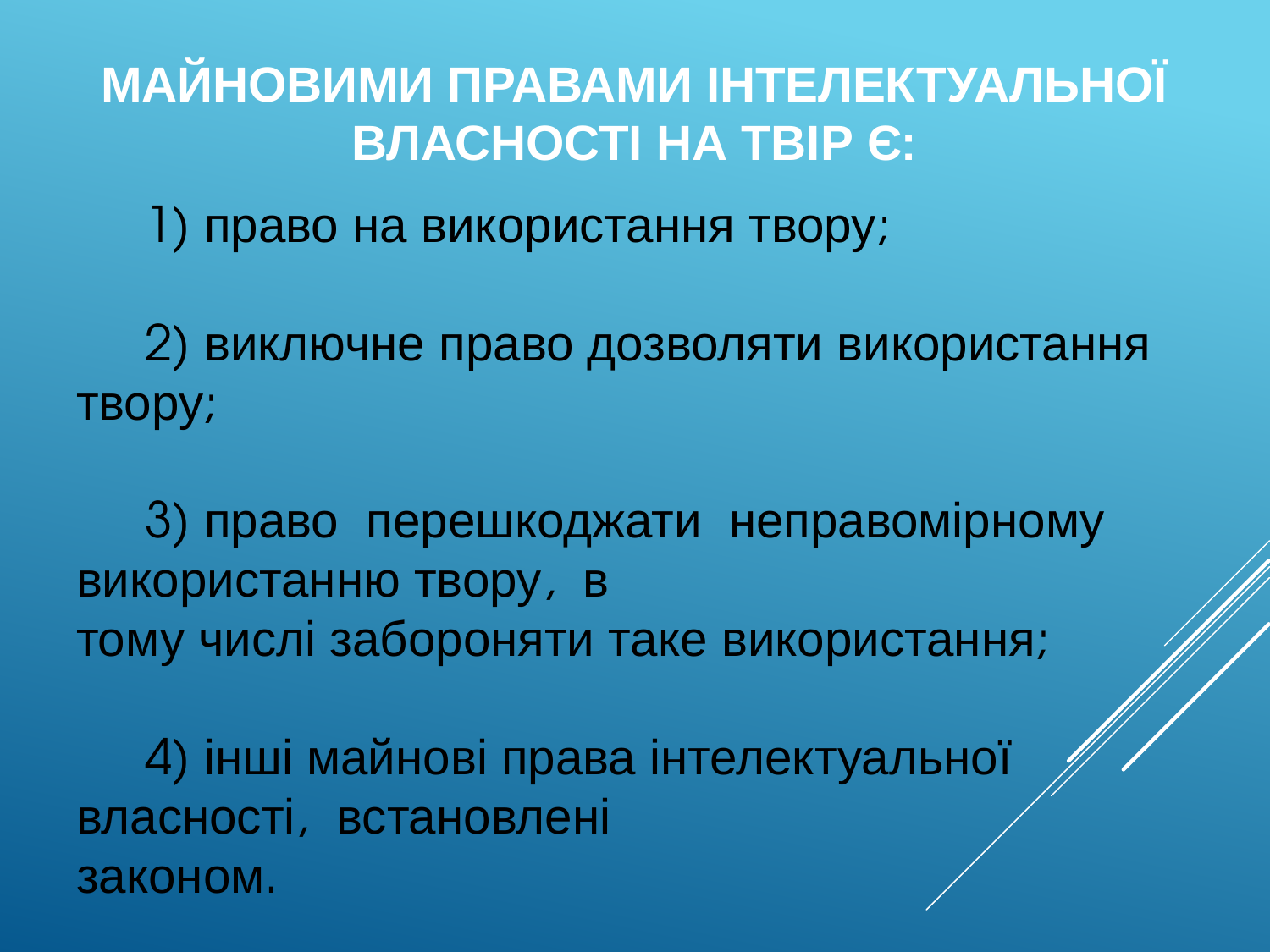

# Майновими правами інтелектуальної власності на твір є:
     1) право на використання твору;
     2) виключне право дозволяти використання твору;
     3) право  перешкоджати  неправомірному використанню твору,  в
тому числі забороняти таке використання;
     4) інші майнові права інтелектуальної власності,  встановлені
законом.